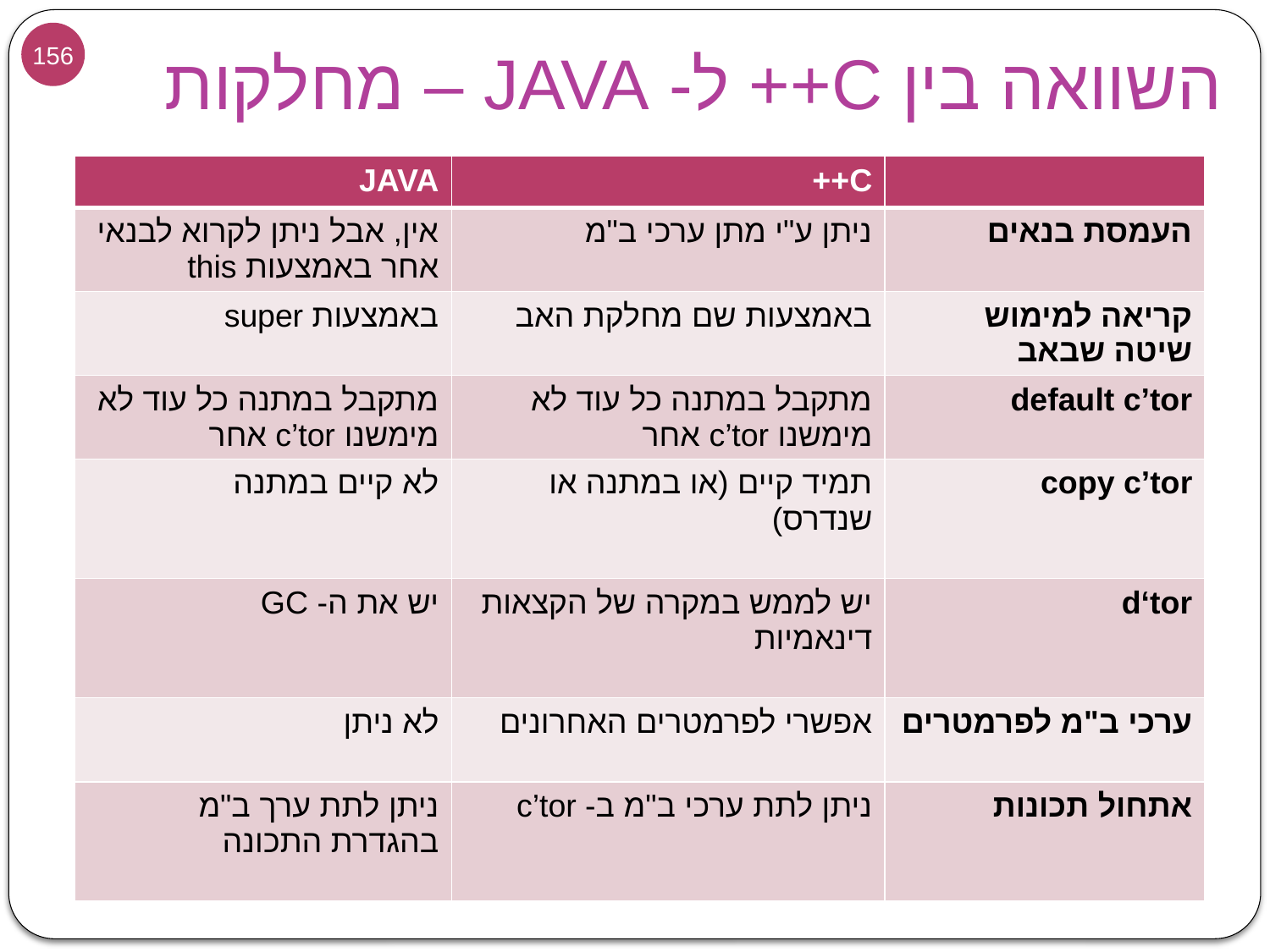

156
# השוואה בין C++ ל- JAVA – מחלקות
| JAVA | C++ |  |
| --- | --- | --- |
| אין, אבל ניתן לקרוא לבנאי אחר באמצעות this | ניתן ע"י מתן ערכי ב"מ | העמסת בנאים |
| באמצעות super | באמצעות שם מחלקת האב | קריאה למימוש שיטה שבאב |
| מתקבל במתנה כל עוד לא מימשנו c’tor אחר | מתקבל במתנה כל עוד לא מימשנו c’tor אחר | default c’tor |
| לא קיים במתנה | תמיד קיים (או במתנה או שנדרס) | copy c’tor |
| יש את ה- GC | יש לממש במקרה של הקצאות דינאמיות | d‘tor |
| לא ניתן | אפשרי לפרמטרים האחרונים | ערכי ב"מ לפרמטרים |
| ניתן לתת ערך ב"מ בהגדרת התכונה | ניתן לתת ערכי ב"מ ב- c’tor | אתחול תכונות |